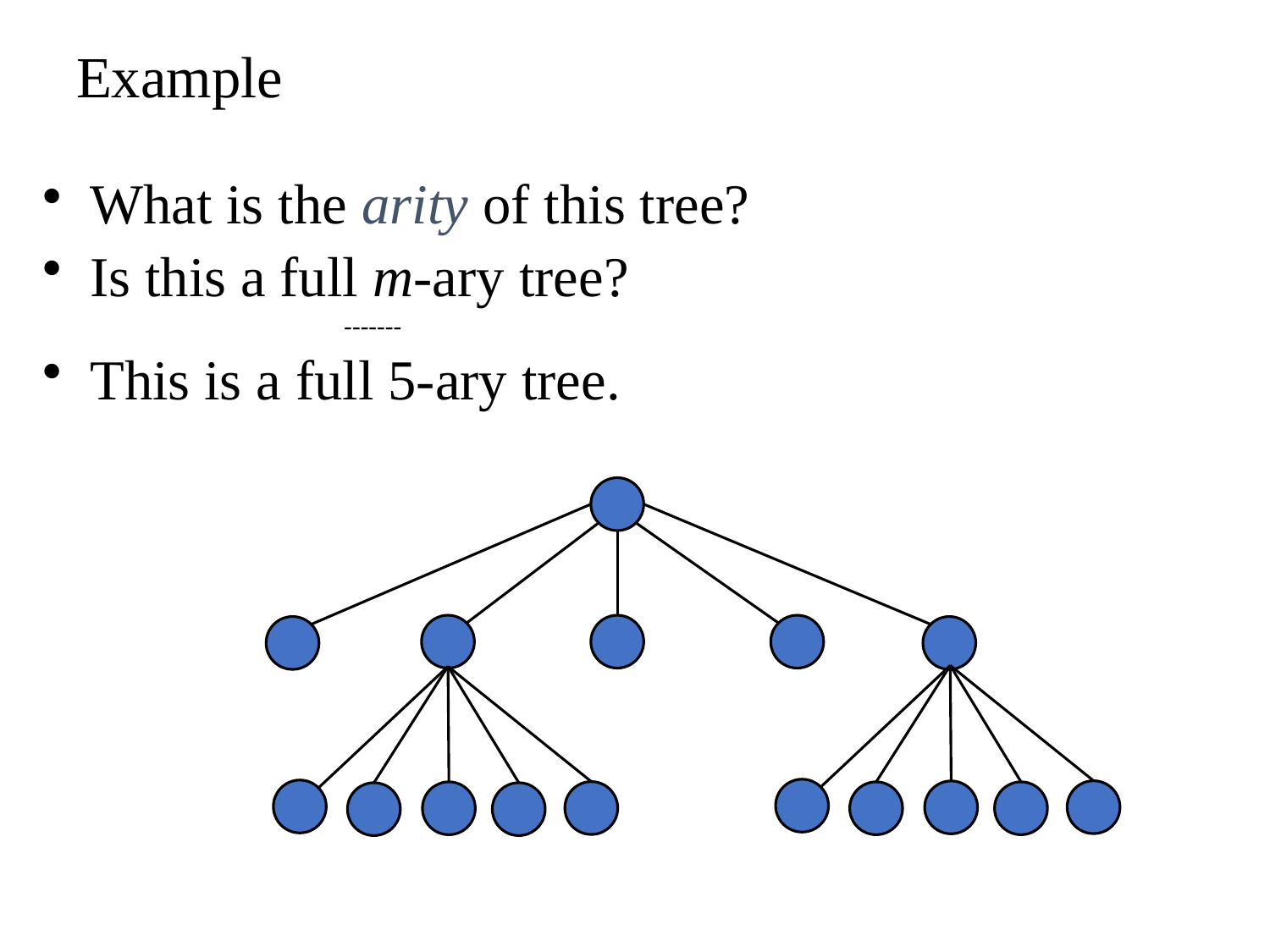

# Example
What is the arity of this tree?
Is this a full m-ary tree?
			-------
This is a full 5-ary tree.